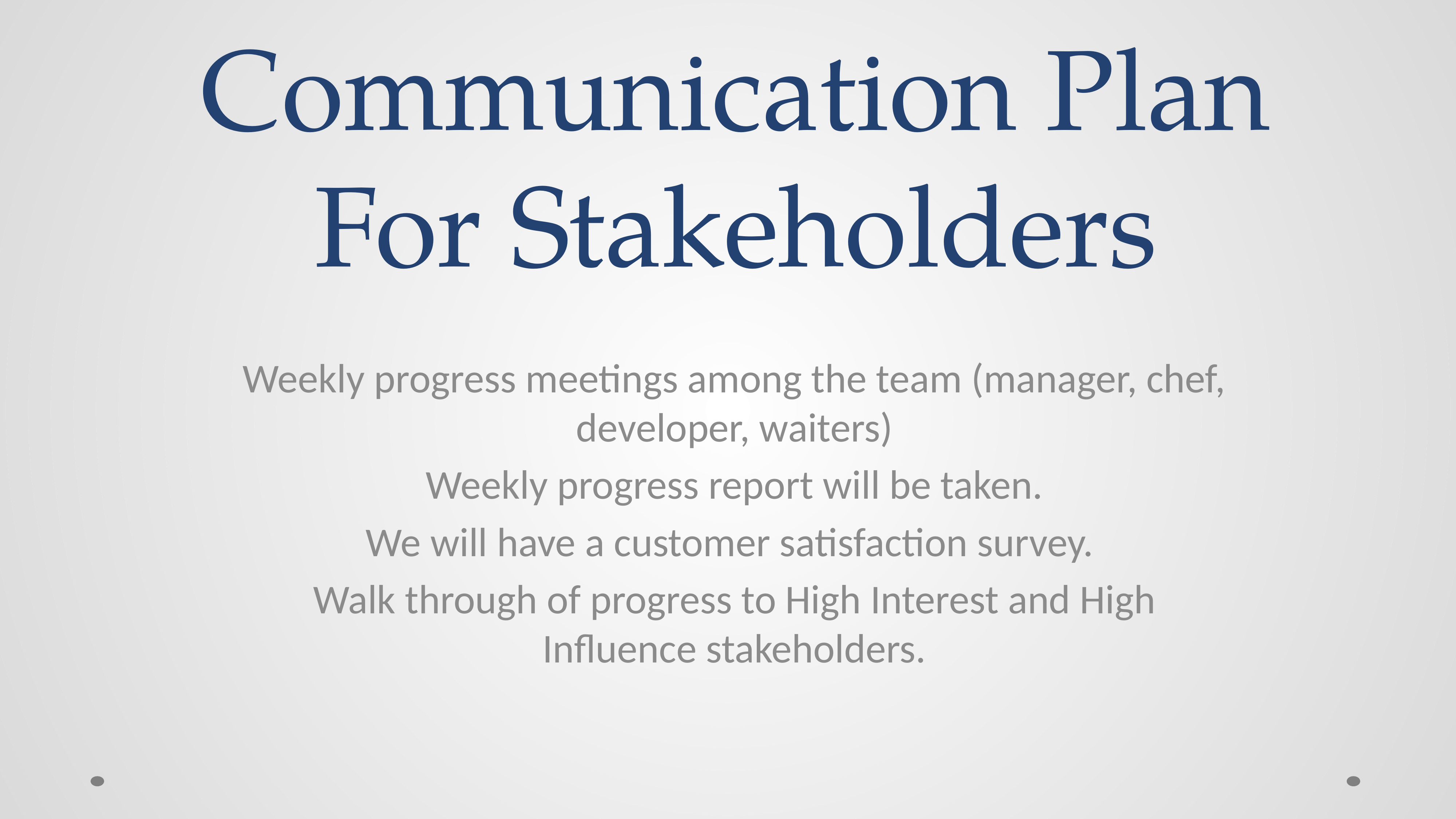

Communication Plan For Stakeholders
Weekly progress meetings among the team (manager, chef, developer, waiters)
Weekly progress report will be taken.
We will have a customer satisfaction survey.
Walk through of progress to High Interest and High Influence stakeholders.